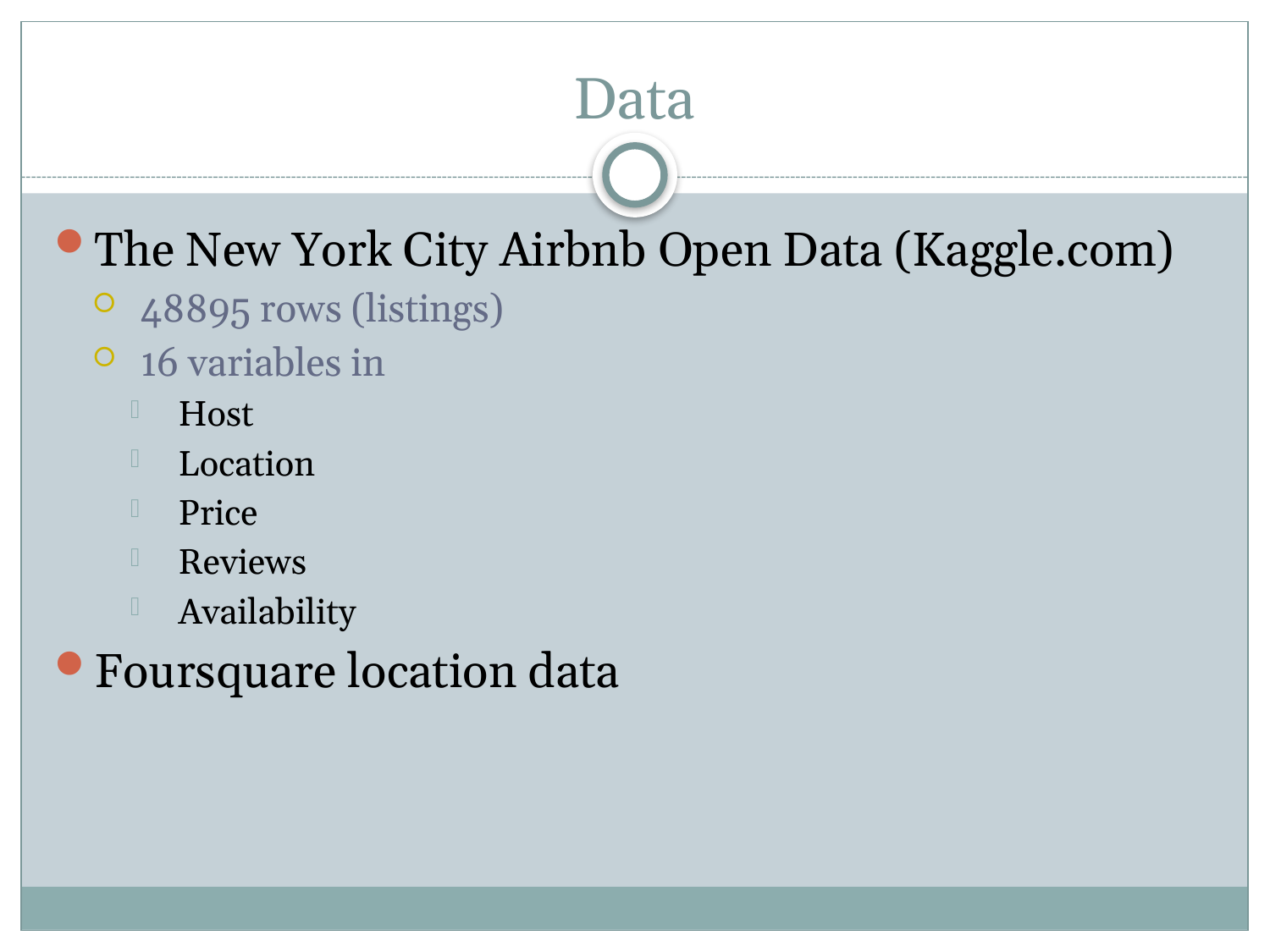

# Data
The New York City Airbnb Open Data (Kaggle.com)
48895 rows (listings)
16 variables in
Host
Location
Price
Reviews
Availability
Foursquare location data